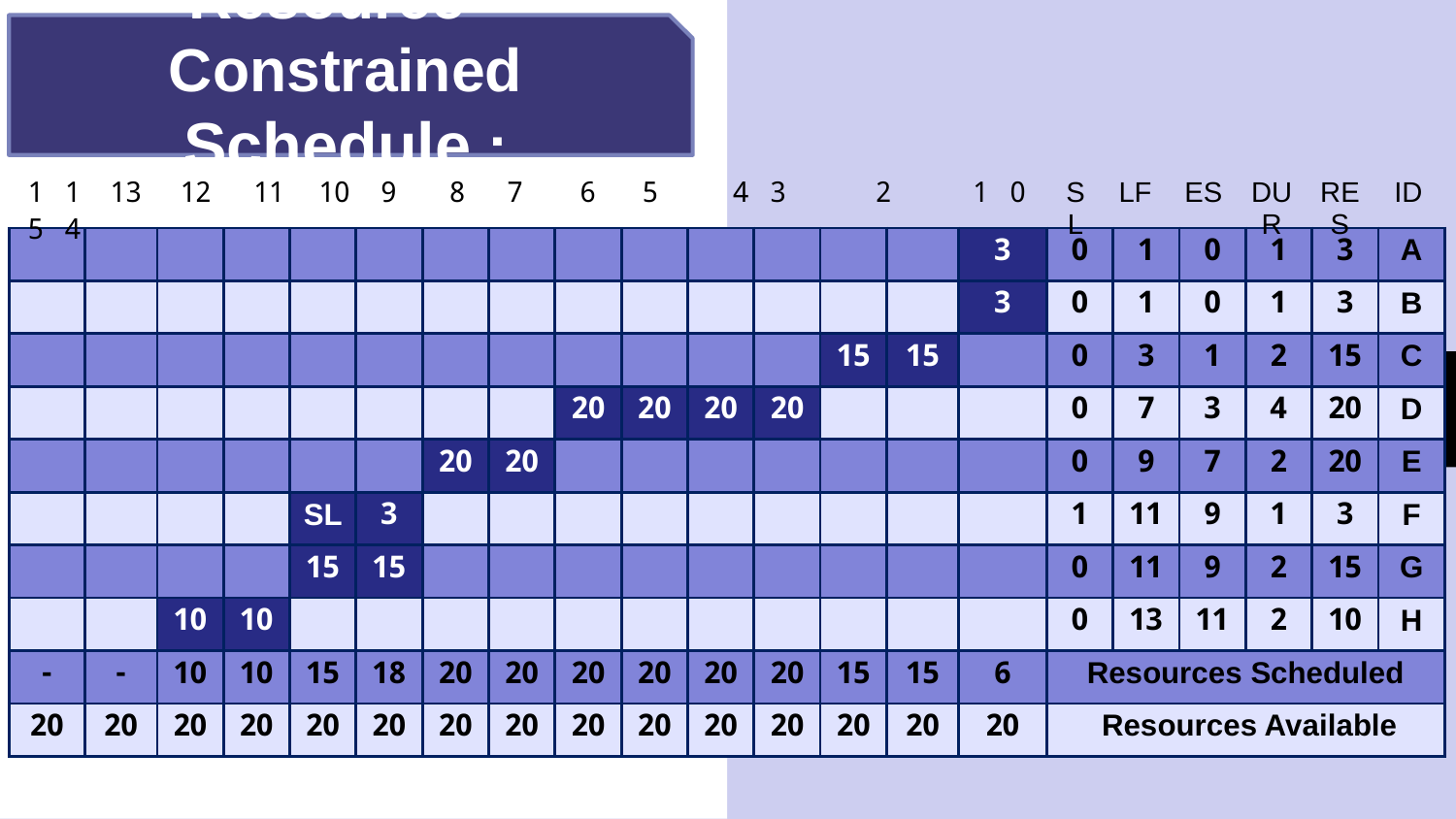

Resource - Constrained Schedule :

| 15 | 14 | 13 | 12 | 11 | 10 | 9 | 8 | 7 | 6 | 5 | 4 | 3 | 2 | 1 | 0 | SL | LF | ES | DUR | RES | ID |
| --- | --- | --- | --- | --- | --- | --- | --- | --- | --- | --- | --- | --- | --- | --- | --- | --- | --- | --- | --- | --- | --- |
|  |  |  |  |  |  |  |  |  |  |  |  |  |  | 3 | 0 | 1 | 0 | 1 | 3 | A |
| --- | --- | --- | --- | --- | --- | --- | --- | --- | --- | --- | --- | --- | --- | --- | --- | --- | --- | --- | --- | --- |
|  |  |  |  |  |  |  |  |  |  |  |  |  |  | 3 | 0 | 1 | 0 | 1 | 3 | B |
|  |  |  |  |  |  |  |  |  |  |  |  | 15 | 15 |  | 0 | 3 | 1 | 2 | 15 | C |
|  |  |  |  |  |  |  |  | 20 | 20 | 20 | 20 |  |  |  | 0 | 7 | 3 | 4 | 20 | D |
|  |  |  |  |  |  | 20 | 20 |  |  |  |  |  |  |  | 0 | 9 | 7 | 2 | 20 | E |
|  |  |  |  | SL | 3 |  |  |  |  |  |  |  |  |  | 1 | 11 | 9 | 1 | 3 | F |
|  |  |  |  | 15 | 15 |  |  |  |  |  |  |  |  |  | 0 | 11 | 9 | 2 | 15 | G |
|  |  | 10 | 10 |  |  |  |  |  |  |  |  |  |  |  | 0 | 13 | 11 | 2 | 10 | H |
| - | - | 10 | 10 | 15 | 18 | 20 | 20 | 20 | 20 | 20 | 20 | 15 | 15 | 6 | Resources Scheduled |  |  |  |  |  |
| 20 | 20 | 20 | 20 | 20 | 20 | 20 | 20 | 20 | 20 | 20 | 20 | 20 | 20 | 20 | Resources Available |  |  |  |  |  |